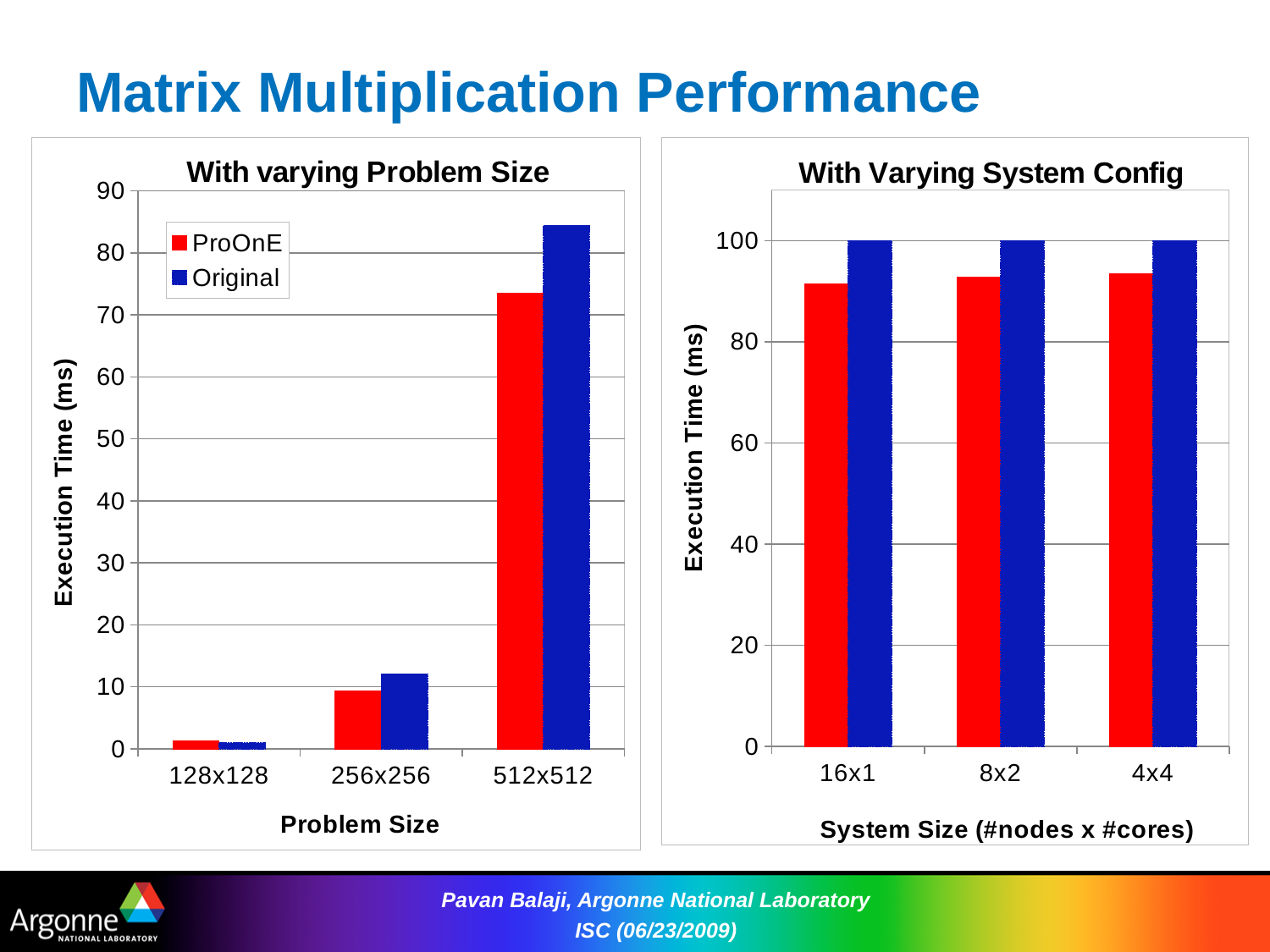

# Matrix Multiplication Performance

### Chart: With varying Problem Size

| Category | ProOnE | Original |
|---|---|---|
| 128x128 | 1.312 | 1.0 |
| 256x256 | 9.293999999999999 | 12.107000000000001 |
| 512x512 | 73.531 | 84.41000000000003 |

### Chart: With Varying System Config

| Category | ProOnE | Original |
|---|---|---|
| 16x1 | 91.37199999999999 | 100.0 |
| 8x2 | 92.821 | 100.0 |
| 4x4 | 93.4 | 100.0 |
Pavan Balaji, Argonne National Laboratory ISC (06/23/2009)